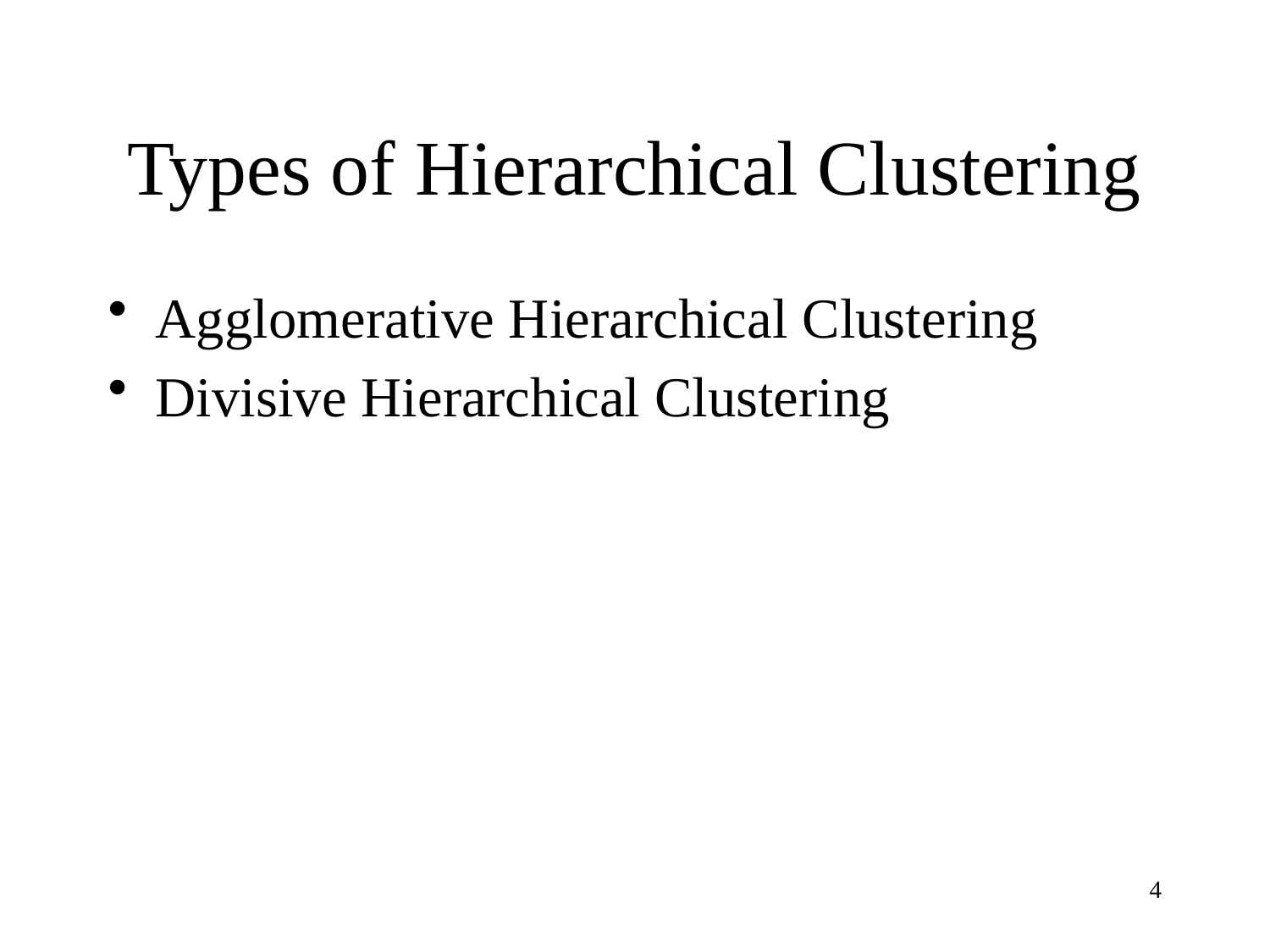

# Types of Hierarchical Clustering
Agglomerative Hierarchical Clustering
Divisive Hierarchical Clustering
4